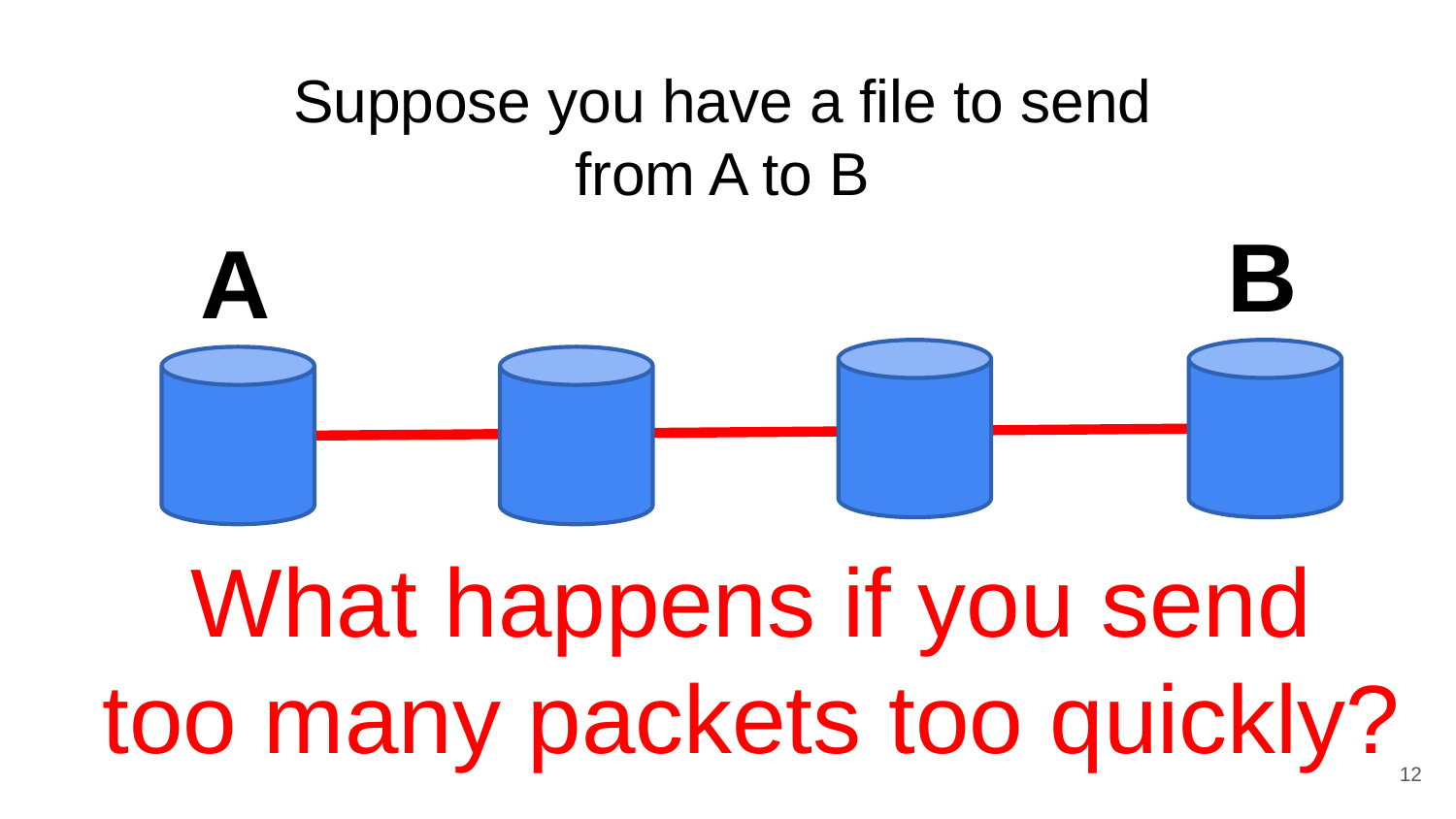

# Suppose you have a file to send from A to B
B
A

What happens if you send
too many packets too quickly?
12